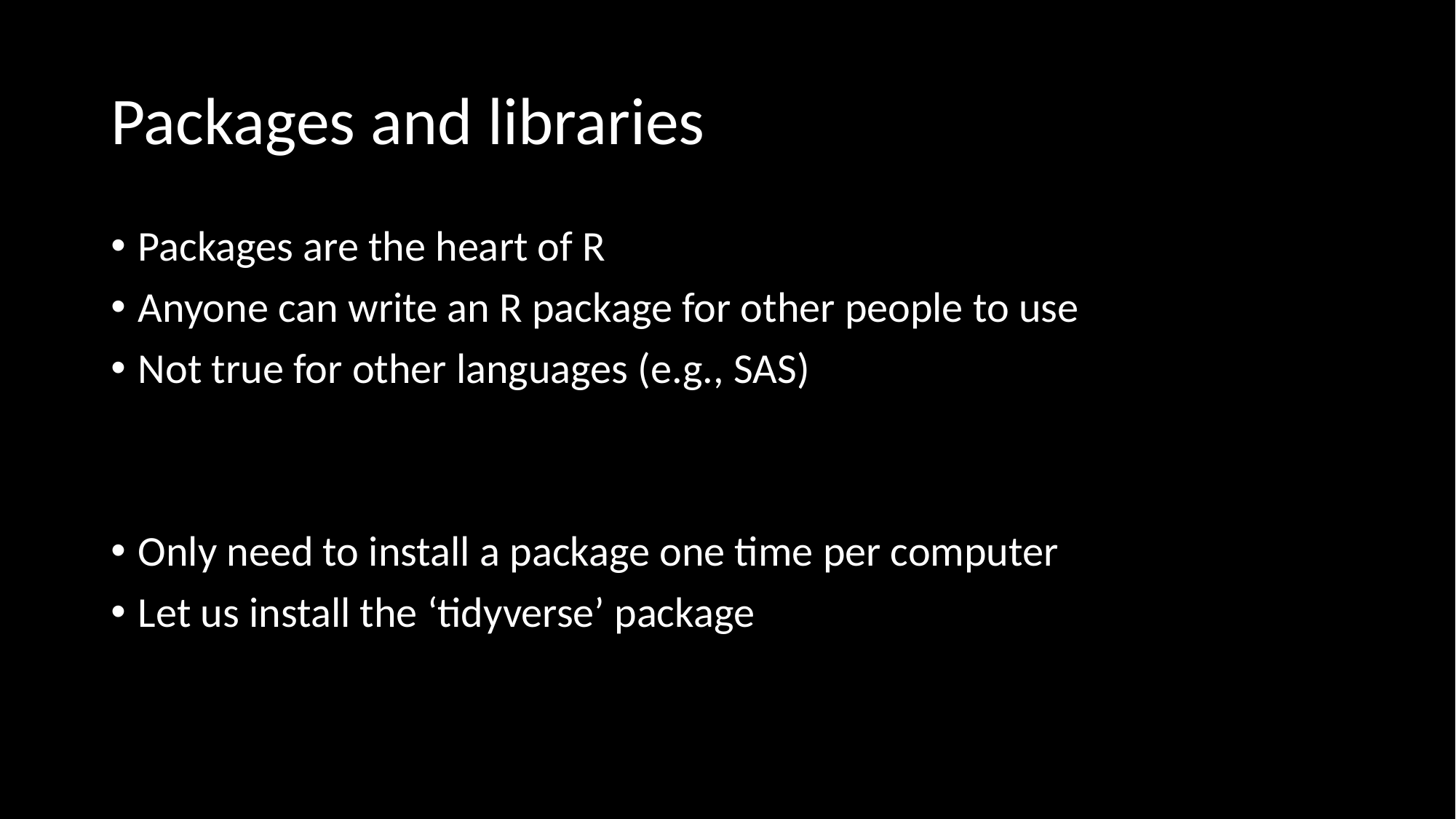

# Packages and libraries
Packages are the heart of R
Anyone can write an R package for other people to use
Not true for other languages (e.g., SAS)

Only need to install a package one time per computer
Let us install the ‘tidyverse’ package